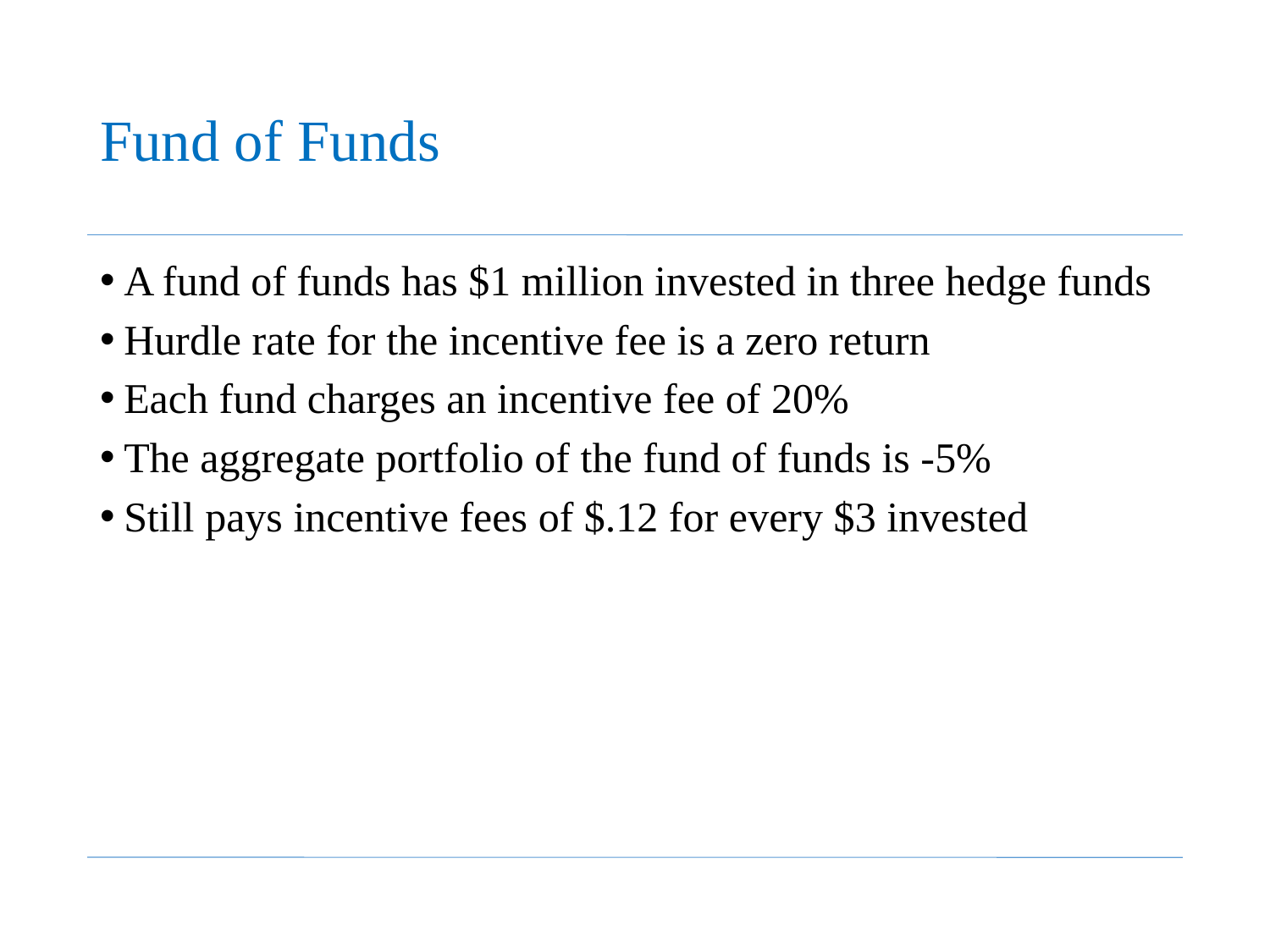

# Fund of Funds
A fund of funds has $1 million invested in three hedge funds
Hurdle rate for the incentive fee is a zero return
Each fund charges an incentive fee of 20%
The aggregate portfolio of the fund of funds is -5%
Still pays incentive fees of $.12 for every $3 invested